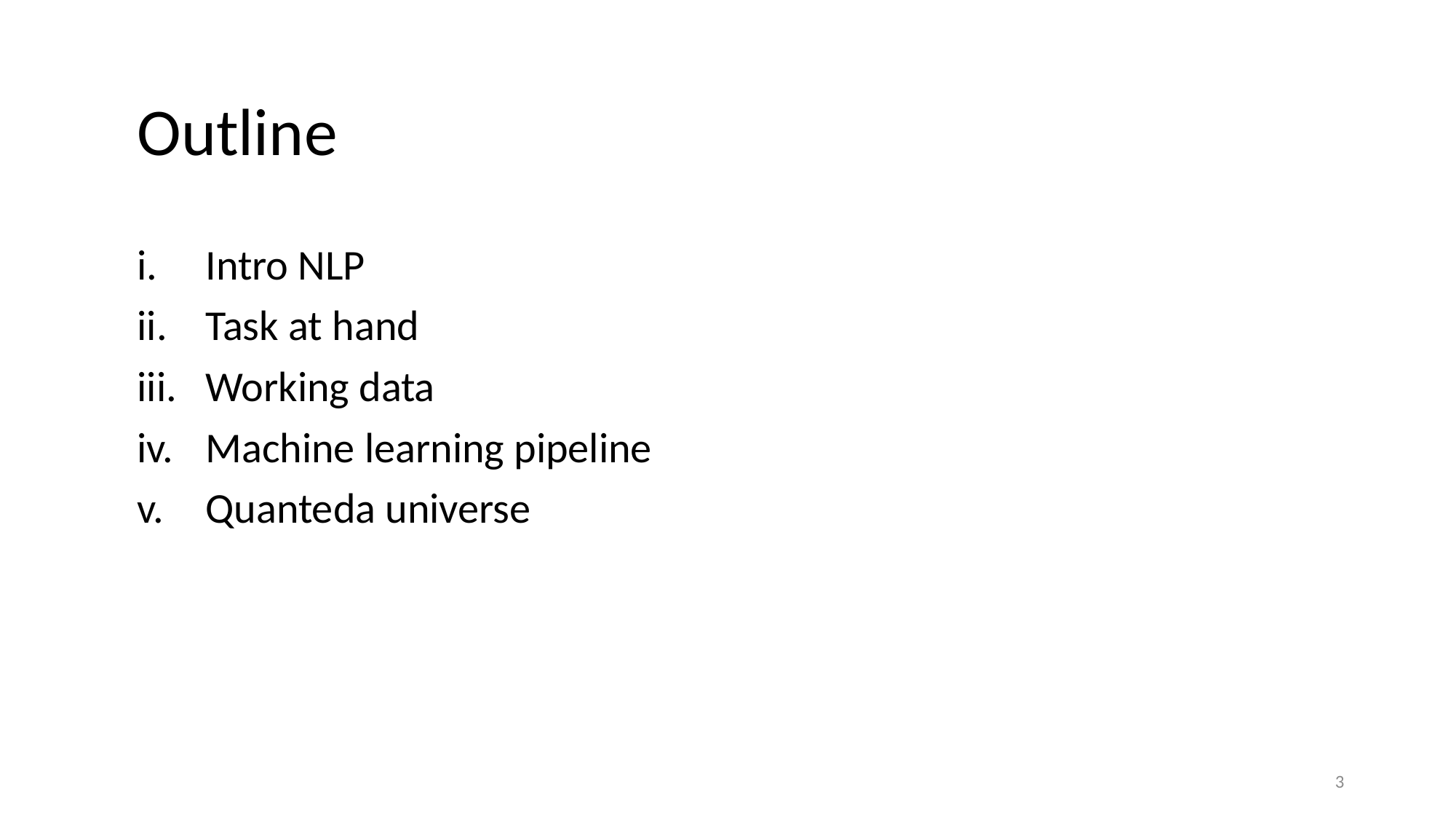

# Outline
Intro NLP
Task at hand
Working data
Machine learning pipeline
Quanteda universe

3